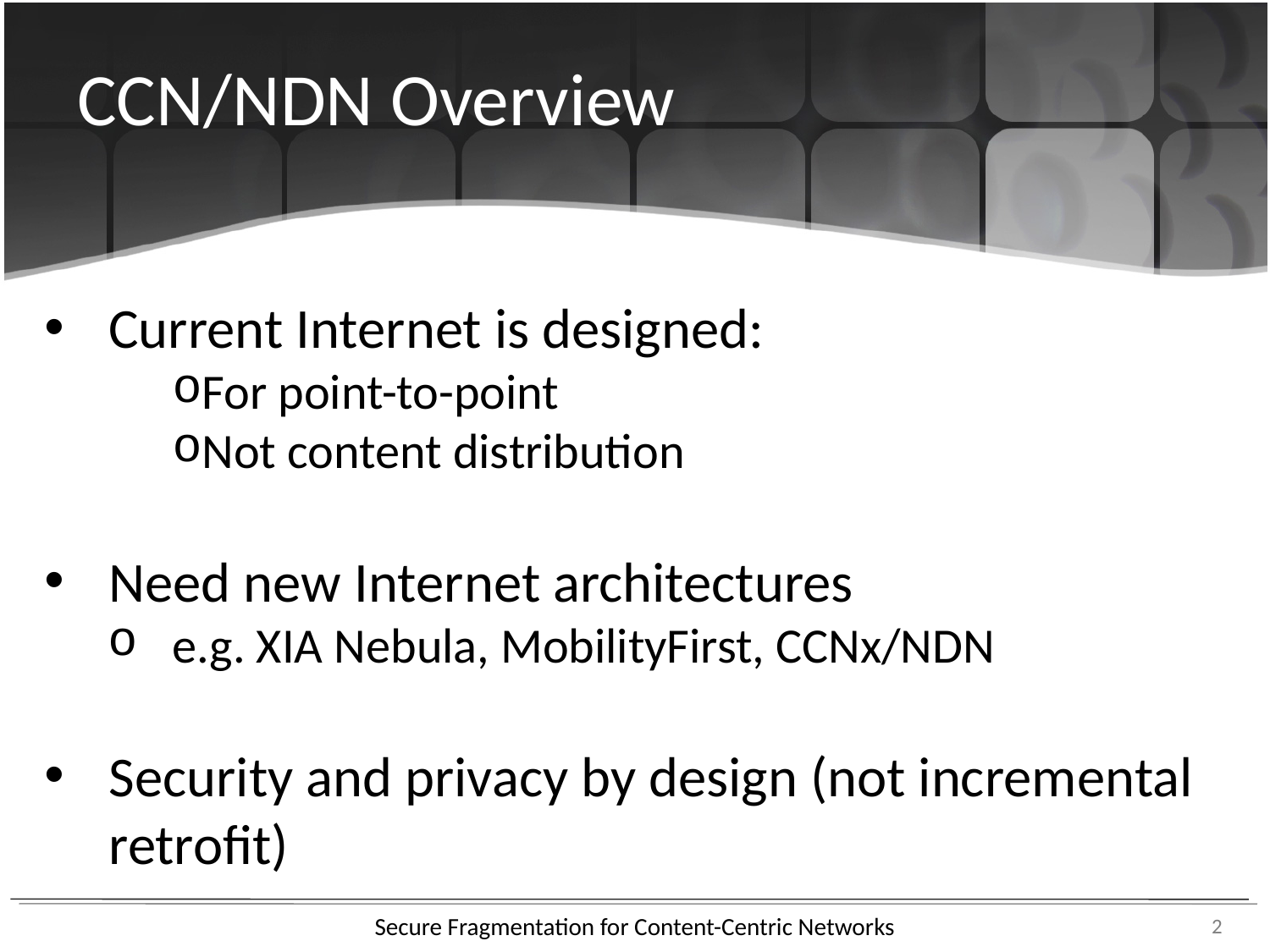

CCN/NDN Overview
Current Internet is designed:
For point-to-point
Not content distribution

Need new Internet architectures
e.g. XIA Nebula, MobilityFirst, CCNx/NDN

Security and privacy by design (not incremental retrofit)